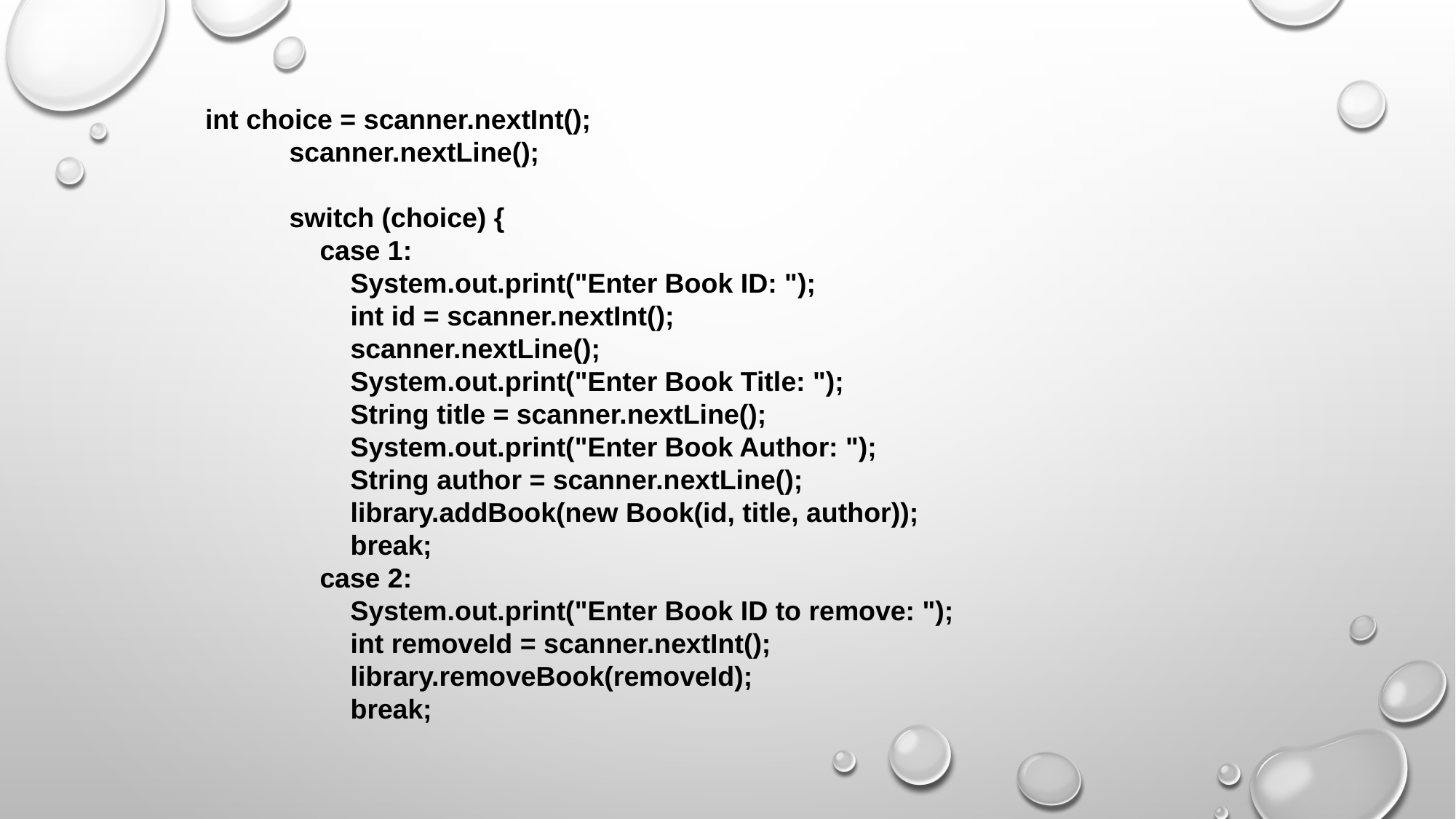

int choice = scanner.nextInt();
            scanner.nextLine();

            switch (choice) {
                case 1:
                    System.out.print("Enter Book ID: ");
                    int id = scanner.nextInt();
                    scanner.nextLine();
                    System.out.print("Enter Book Title: ");
                    String title = scanner.nextLine();
                    System.out.print("Enter Book Author: ");
                    String author = scanner.nextLine();
                    library.addBook(new Book(id, title, author));
                    break;
                case 2:
                    System.out.print("Enter Book ID to remove: ");
                    int removeId = scanner.nextInt();
                    library.removeBook(removeId);
                    break;